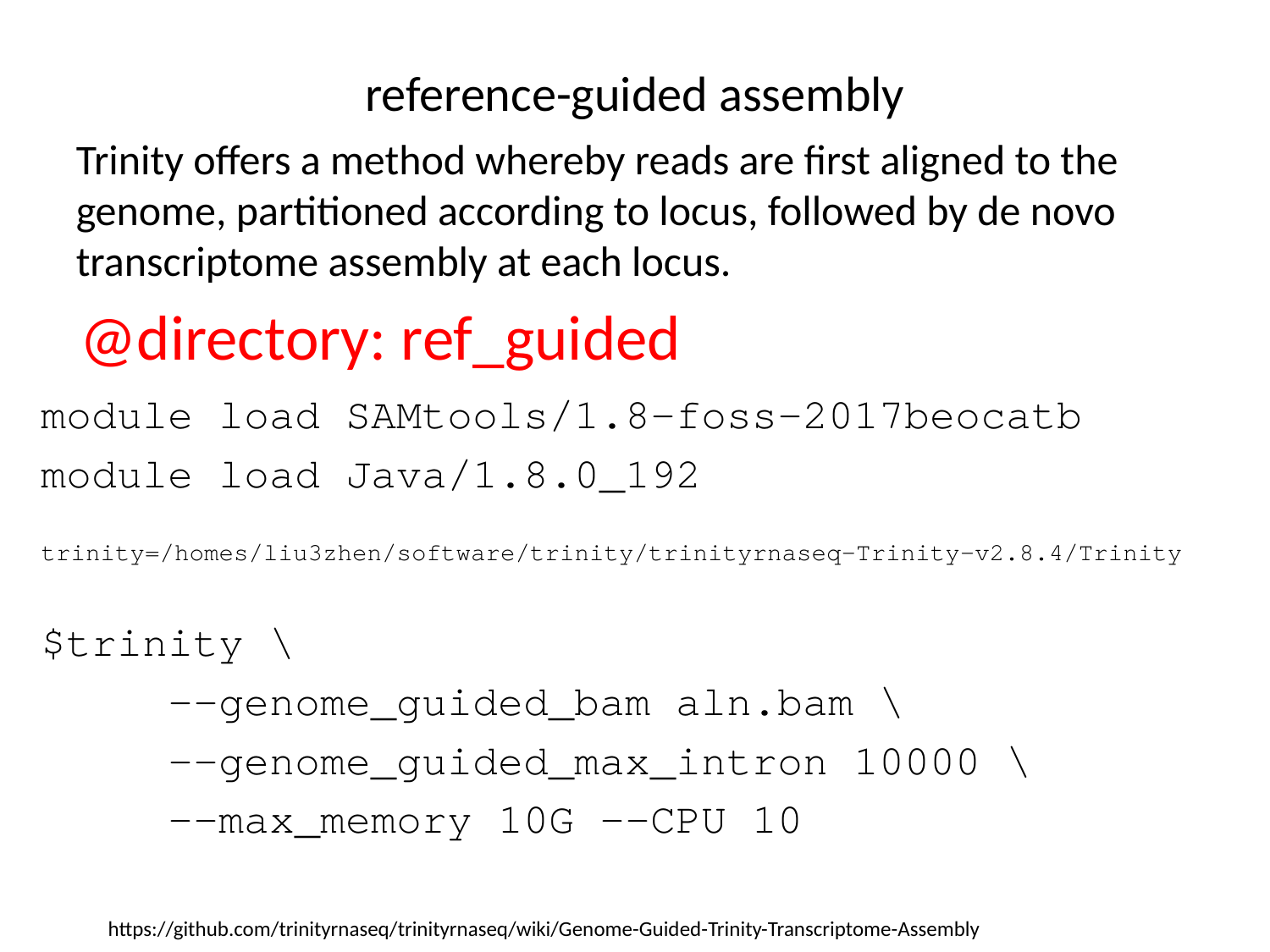

# reference-guided assembly
Trinity offers a method whereby reads are first aligned to the genome, partitioned according to locus, followed by de novo transcriptome assembly at each locus.
@directory: ref_guided
module load SAMtools/1.8-foss-2017beocatb
module load Java/1.8.0_192

trinity=/homes/liu3zhen/software/trinity/trinityrnaseq-Trinity-v2.8.4/Trinity

$trinity \
	--genome_guided_bam aln.bam \
	--genome_guided_max_intron 10000 \
	--max_memory 10G --CPU 10
https://github.com/trinityrnaseq/trinityrnaseq/wiki/Genome-Guided-Trinity-Transcriptome-Assembly